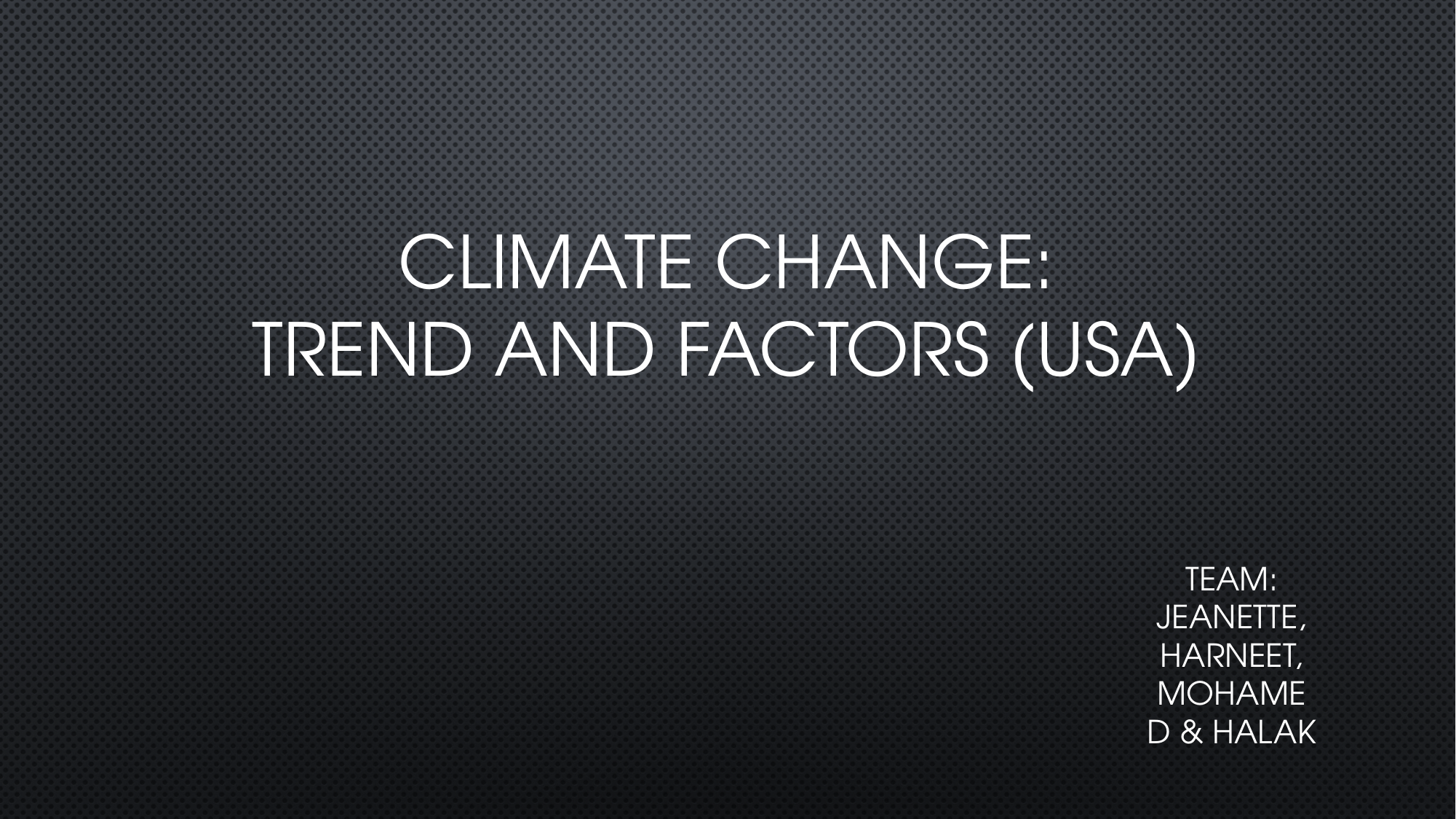

# Climate Change: trend and factors (USA)
Team: Jeanette, Harneet, Mohamed & Halak